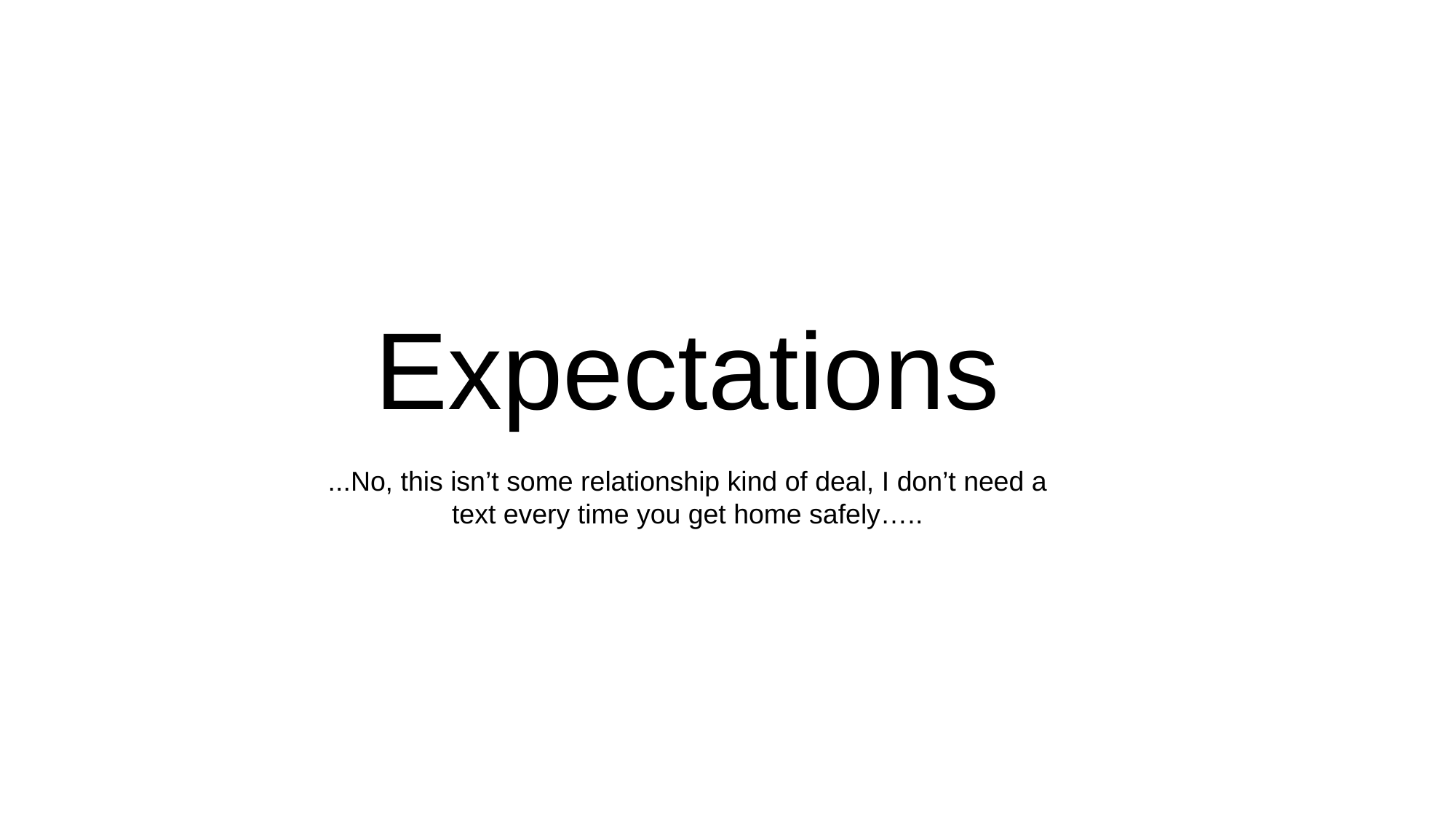

Expectations
...No, this isn’t some relationship kind of deal, I don’t need a text every time you get home safely…..